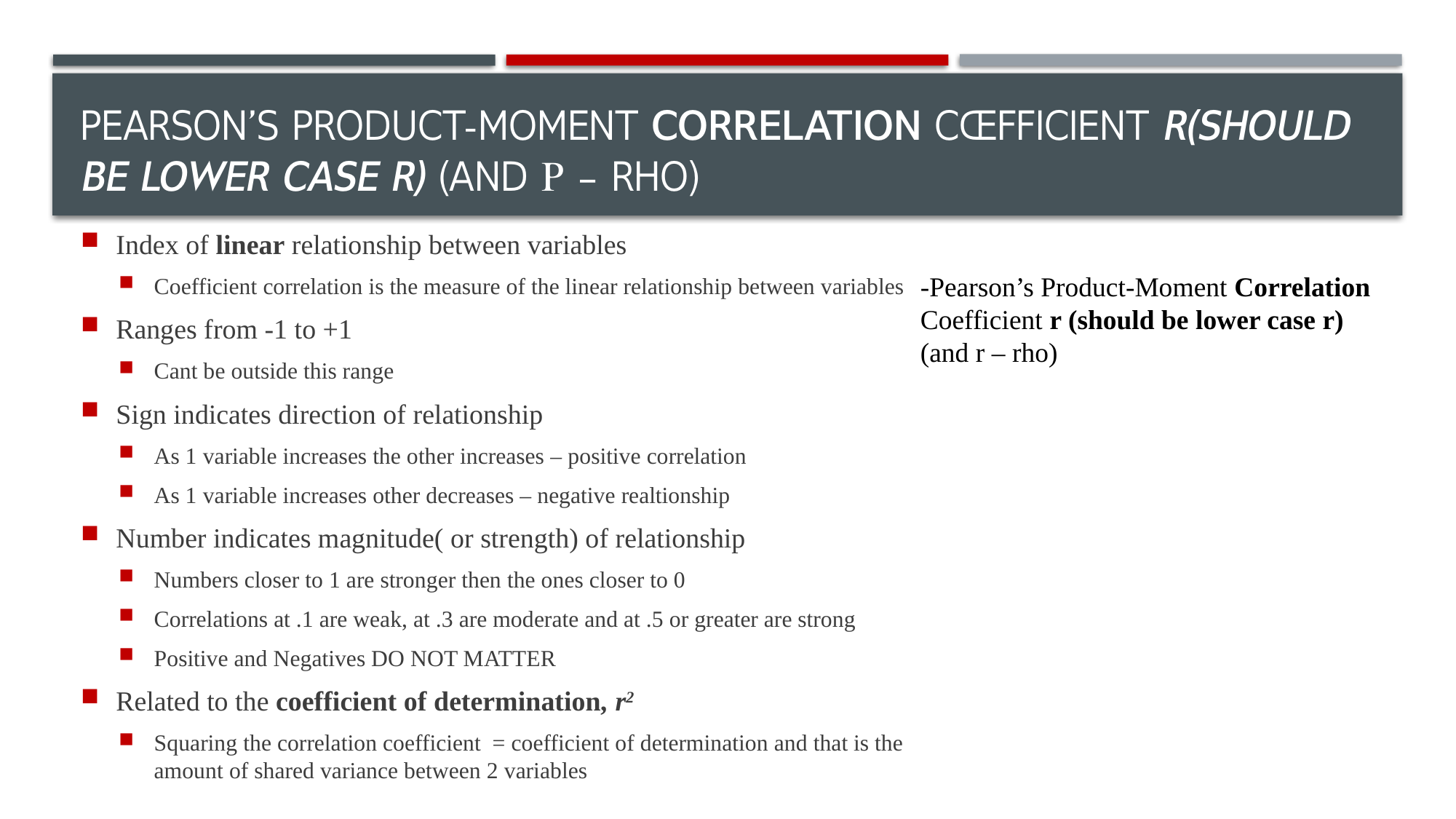

# Pearson’s Product-Moment Correlation Coefficient r(should be lower case r) (and ρ – rho)
Index of linear relationship between variables
Coefficient correlation is the measure of the linear relationship between variables
Ranges from -1 to +1
Cant be outside this range
Sign indicates direction of relationship
As 1 variable increases the other increases – positive correlation
As 1 variable increases other decreases – negative realtionship
Number indicates magnitude( or strength) of relationship
Numbers closer to 1 are stronger then the ones closer to 0
Correlations at .1 are weak, at .3 are moderate and at .5 or greater are strong
Positive and Negatives DO NOT MATTER
Related to the coefficient of determination, r2
Squaring the correlation coefficient  = coefficient of determination and that is the amount of shared variance between 2 variables
-Pearson’s Product-Moment Correlation Coefficient r (should be lower case r) (and r – rho)